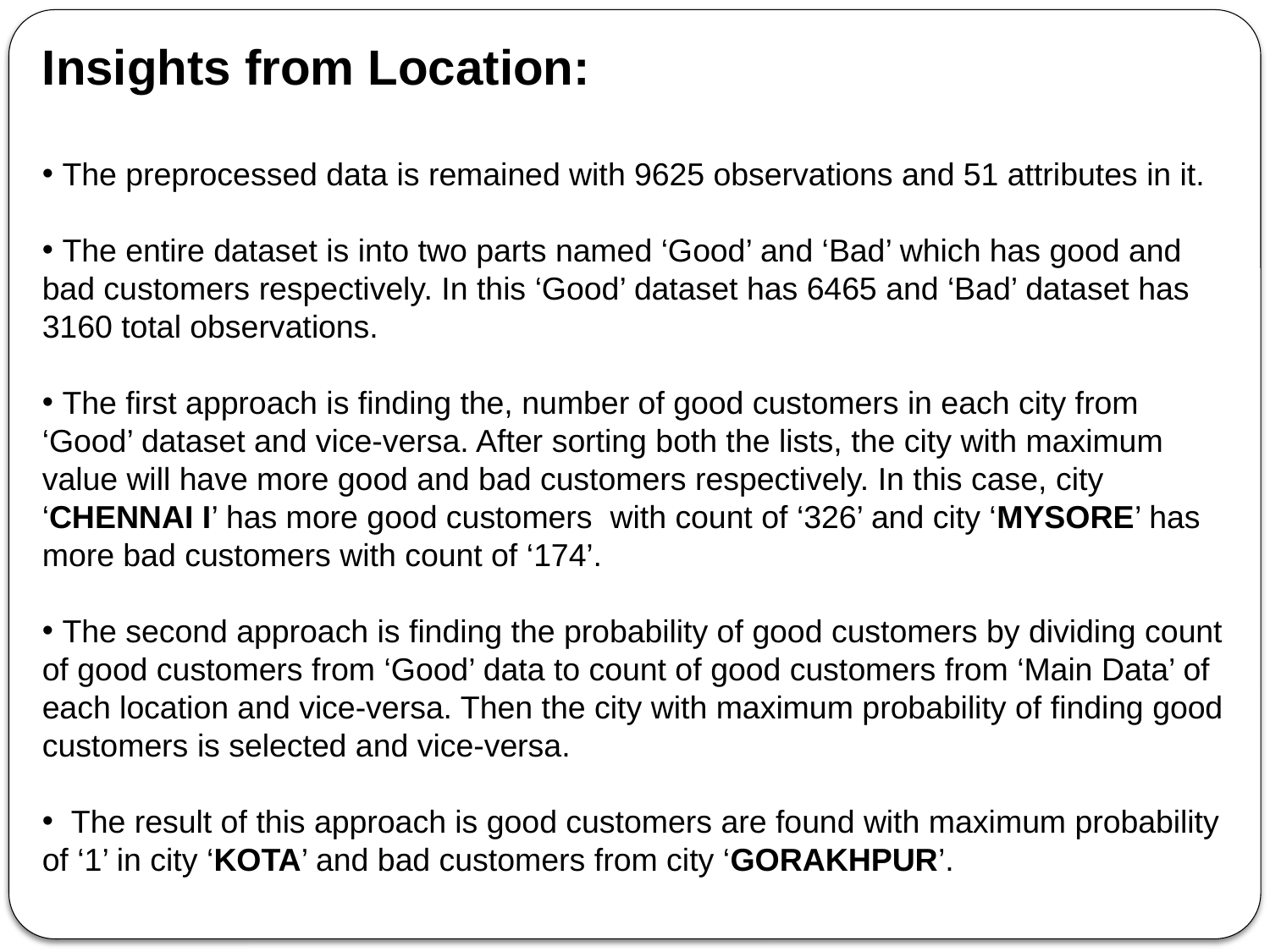

Insights from Location:

 The preprocessed data is remained with 9625 observations and 51 attributes in it.

 The entire dataset is into two parts named ‘Good’ and ‘Bad’ which has good and bad customers respectively. In this ‘Good’ dataset has 6465 and ‘Bad’ dataset has 3160 total observations.

 The first approach is finding the, number of good customers in each city from ‘Good’ dataset and vice-versa. After sorting both the lists, the city with maximum value will have more good and bad customers respectively. In this case, city ‘CHENNAI I’ has more good customers  with count of ‘326’ and city ‘MYSORE’ has more bad customers with count of ‘174’.

 The second approach is finding the probability of good customers by dividing count of good customers from ‘Good’ data to count of good customers from ‘Main Data’ of each location and vice-versa. Then the city with maximum probability of finding good customers is selected and vice-versa.

  The result of this approach is good customers are found with maximum probability of ‘1’ in city ‘KOTA’ and bad customers from city ‘GORAKHPUR’.